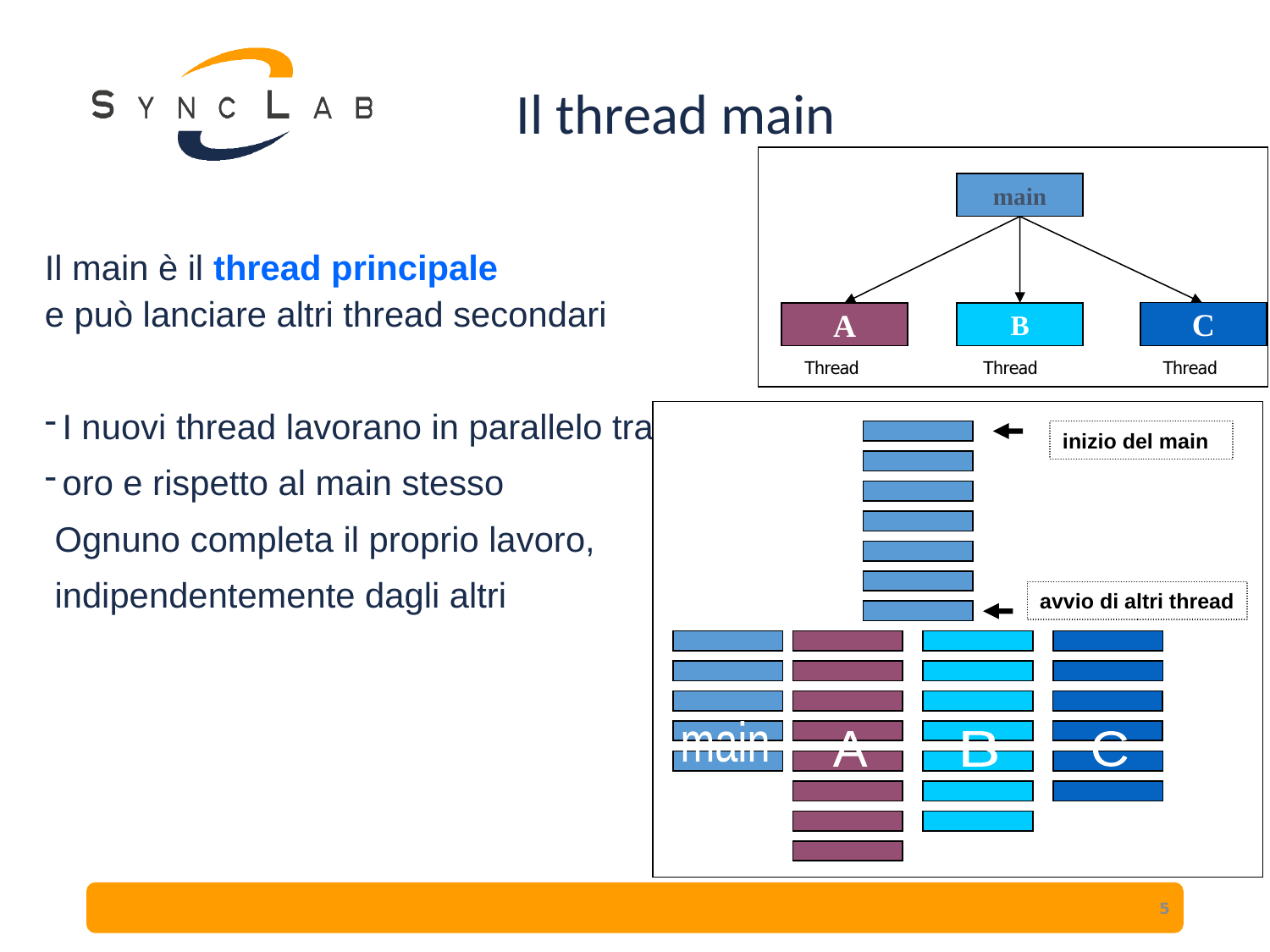

# Il thread main

main

C
A
B
Thread
Thread
Thread

Il main è il thread principale
e può lanciare altri thread secondari

I nuovi thread lavorano in parallelo tra
oro e rispetto al main stesso
 Ognuno completa il proprio lavoro,
 indipendentemente dagli altri

inizio del main

avvio di altri thread

main
A
B
C

5